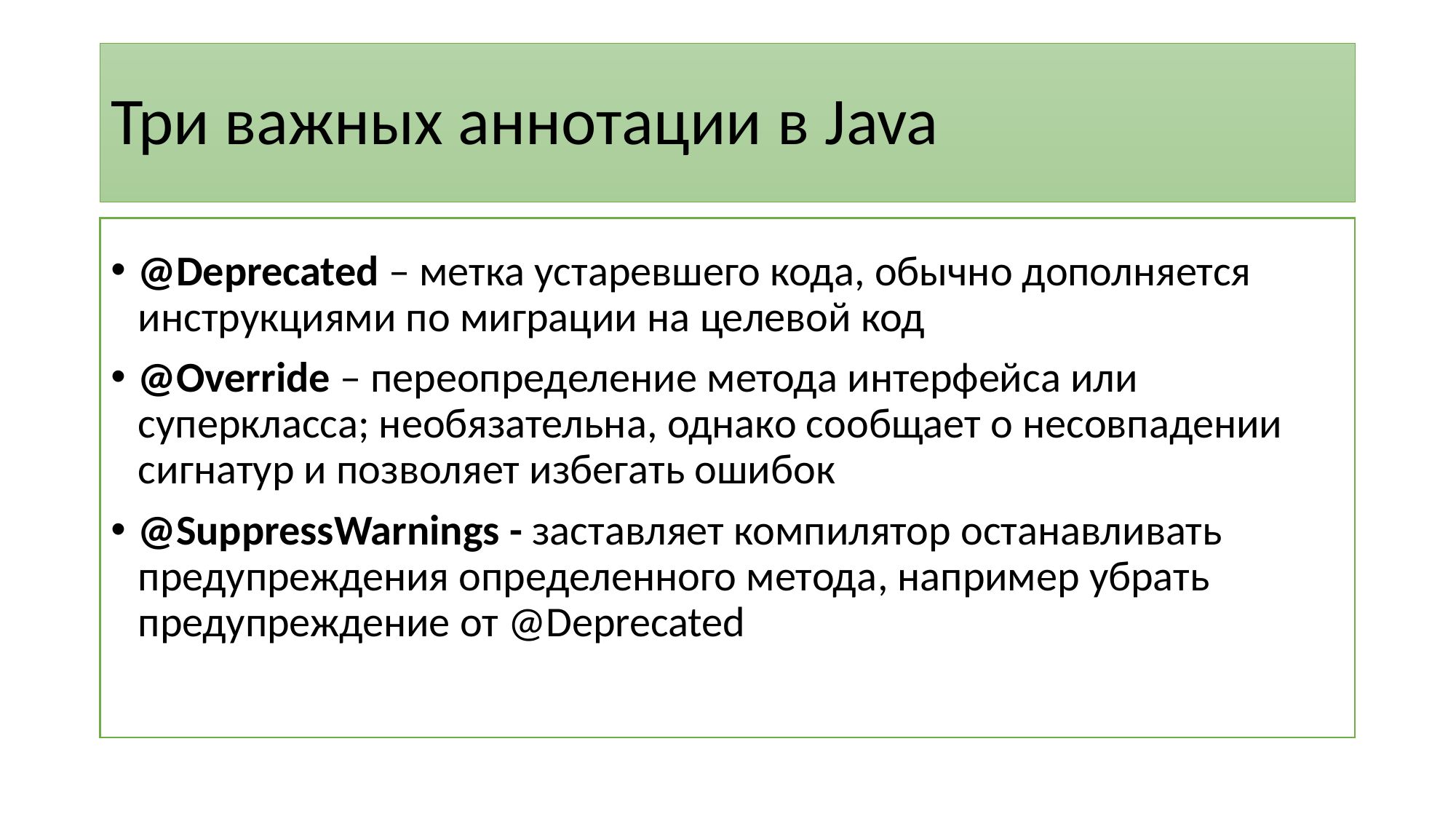

# Три важных аннотации в Java
@Deprecated – метка устаревшего кода, обычно дополняется инструкциями по миграции на целевой код
@Override – переопределение метода интерфейса или суперкласса; необязательна, однако сообщает о несовпадении сигнатур и позволяет избегать ошибок
@SuppressWarnings - заставляет компилятор останавливать предупреждения определенного метода, например убрать предупреждение от @Deprecated